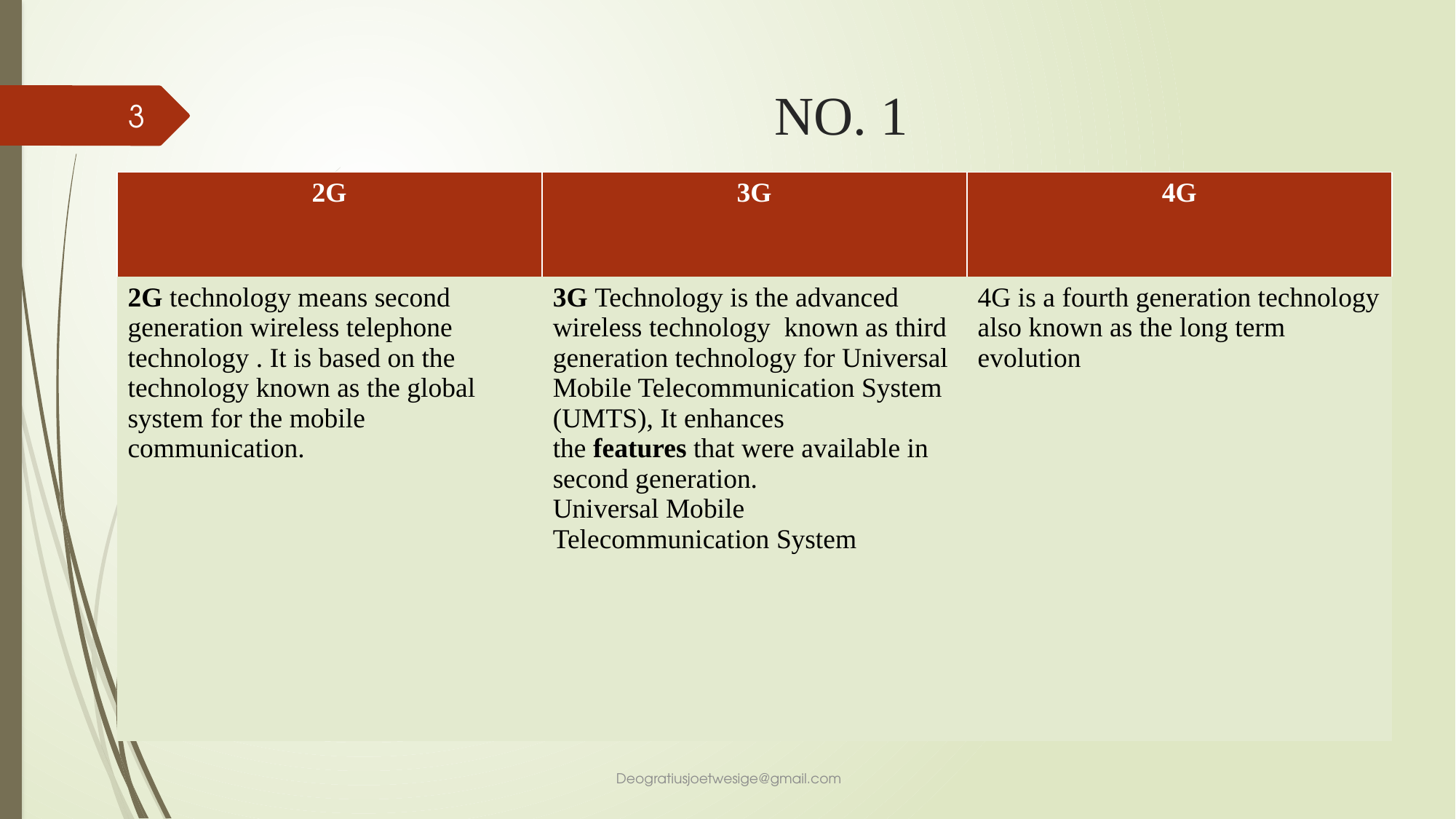

# NO. 1
3
| 2G | 3G | 4G |
| --- | --- | --- |
| 2G technology means second generation wireless telephone technology . It is based on the technology known as the global system for the mobile communication. | 3G Technology is the advanced wireless technology known as third generation technology for Universal Mobile Telecommunication System (UMTS), It enhances the features that were available in second generation. Universal Mobile Telecommunication System | 4G is a fourth generation technology also known as the long term evolution |
Deogratiusjoetwesige@gmail.com